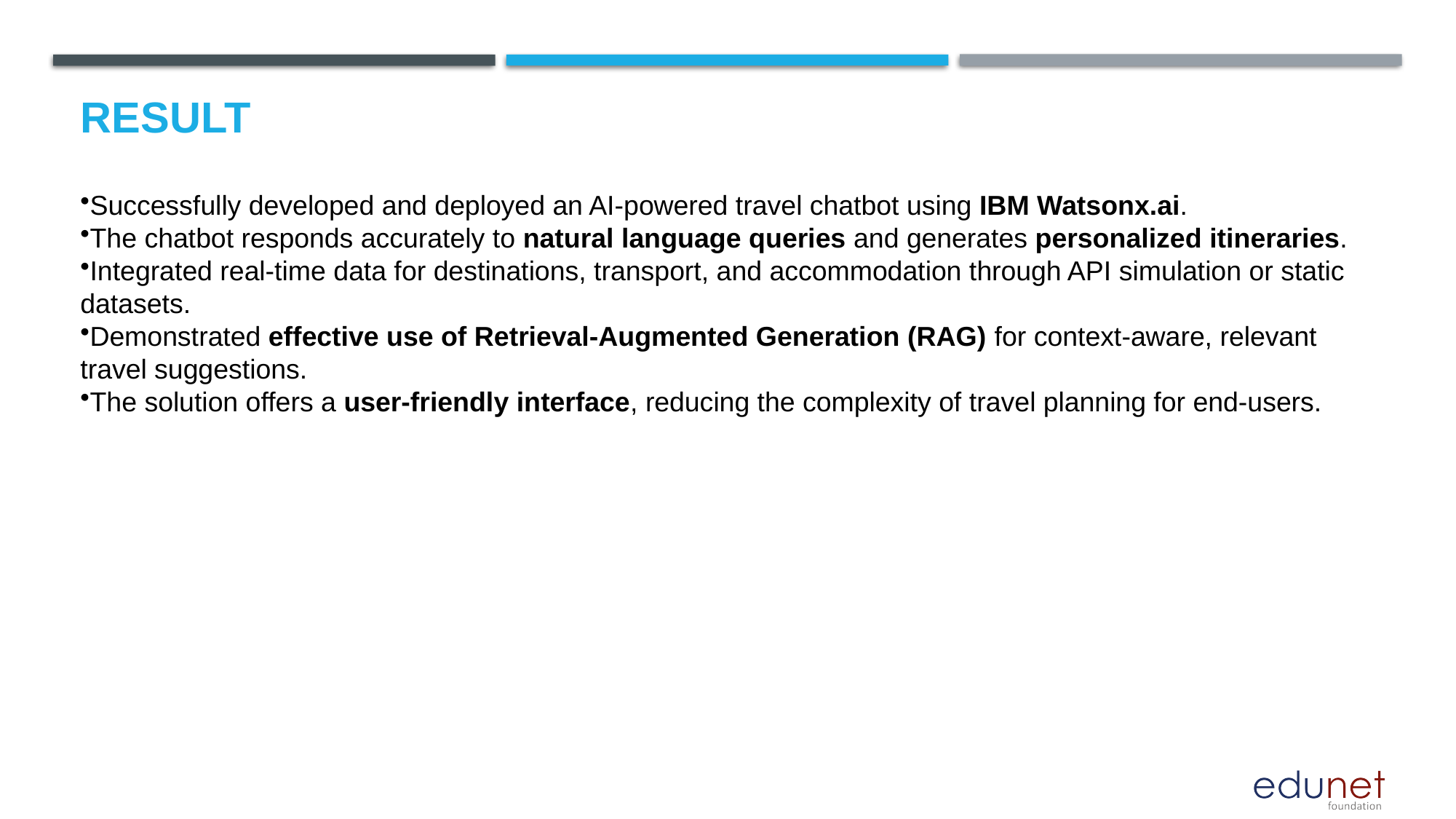

# Result
Successfully developed and deployed an AI-powered travel chatbot using IBM Watsonx.ai.
The chatbot responds accurately to natural language queries and generates personalized itineraries.
Integrated real-time data for destinations, transport, and accommodation through API simulation or static datasets.
Demonstrated effective use of Retrieval-Augmented Generation (RAG) for context-aware, relevant travel suggestions.
The solution offers a user-friendly interface, reducing the complexity of travel planning for end-users.